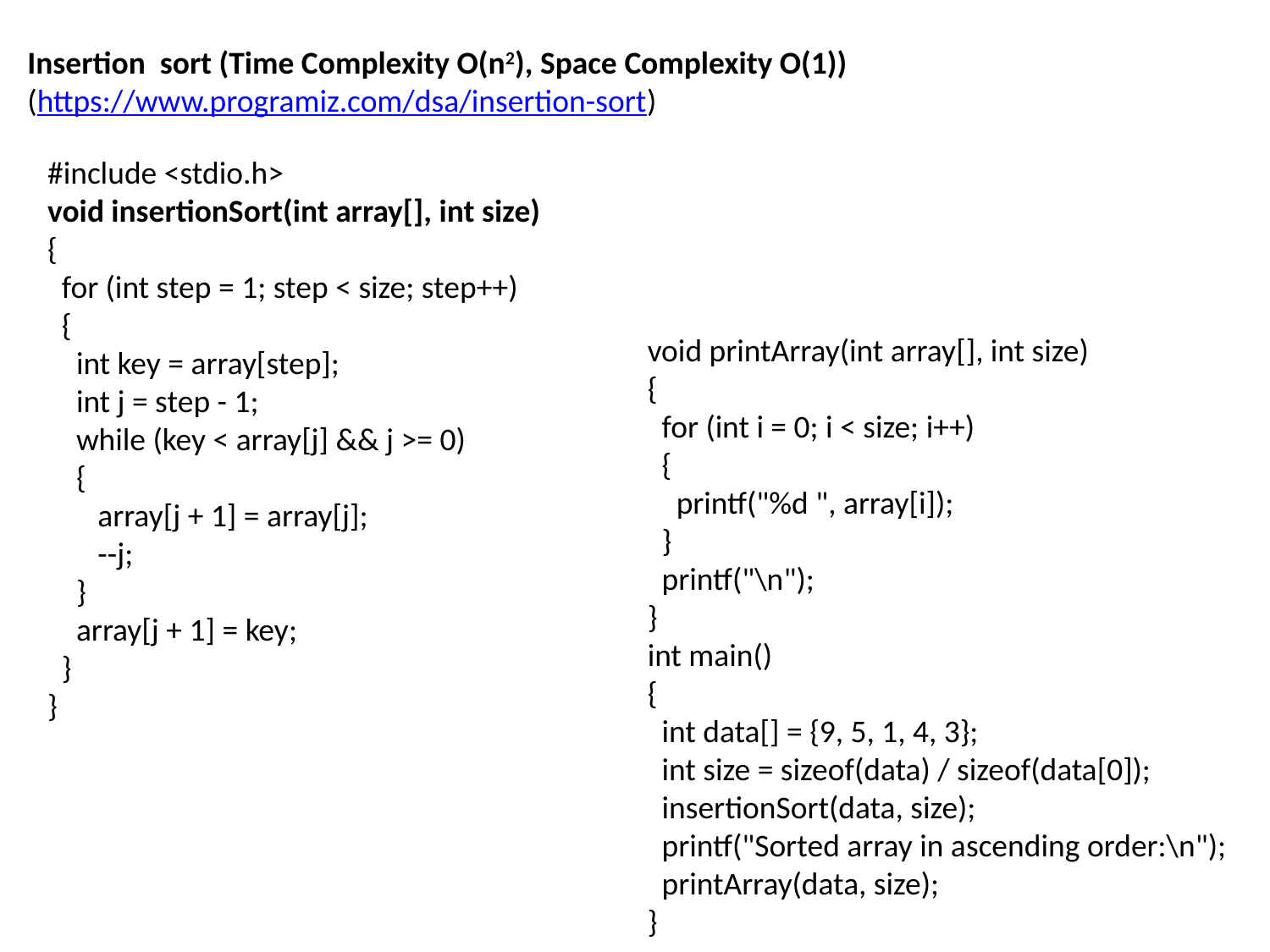

Insertion  sort (Time Complexity O(n2), Space Complexity O(1))
(https://www.programiz.com/dsa/insertion-sort)
#include <stdio.h>
void insertionSort(int array[], int size)
{
  for (int step = 1; step < size; step++)
  {
    int key = array[step];
    int j = step - 1;
    while (key < array[j] && j >= 0)
    {
       array[j + 1] = array[j];
       --j;
    }
    array[j + 1] = key;
  }
}
void printArray(int array[], int size)
{
  for (int i = 0; i < size; i++)
  {
    printf("%d ", array[i]);
  }
  printf("\n");
}
int main()
{
  int data[] = {9, 5, 1, 4, 3};
  int size = sizeof(data) / sizeof(data[0]);
  insertionSort(data, size);
  printf("Sorted array in ascending order:\n");
  printArray(data, size);
}